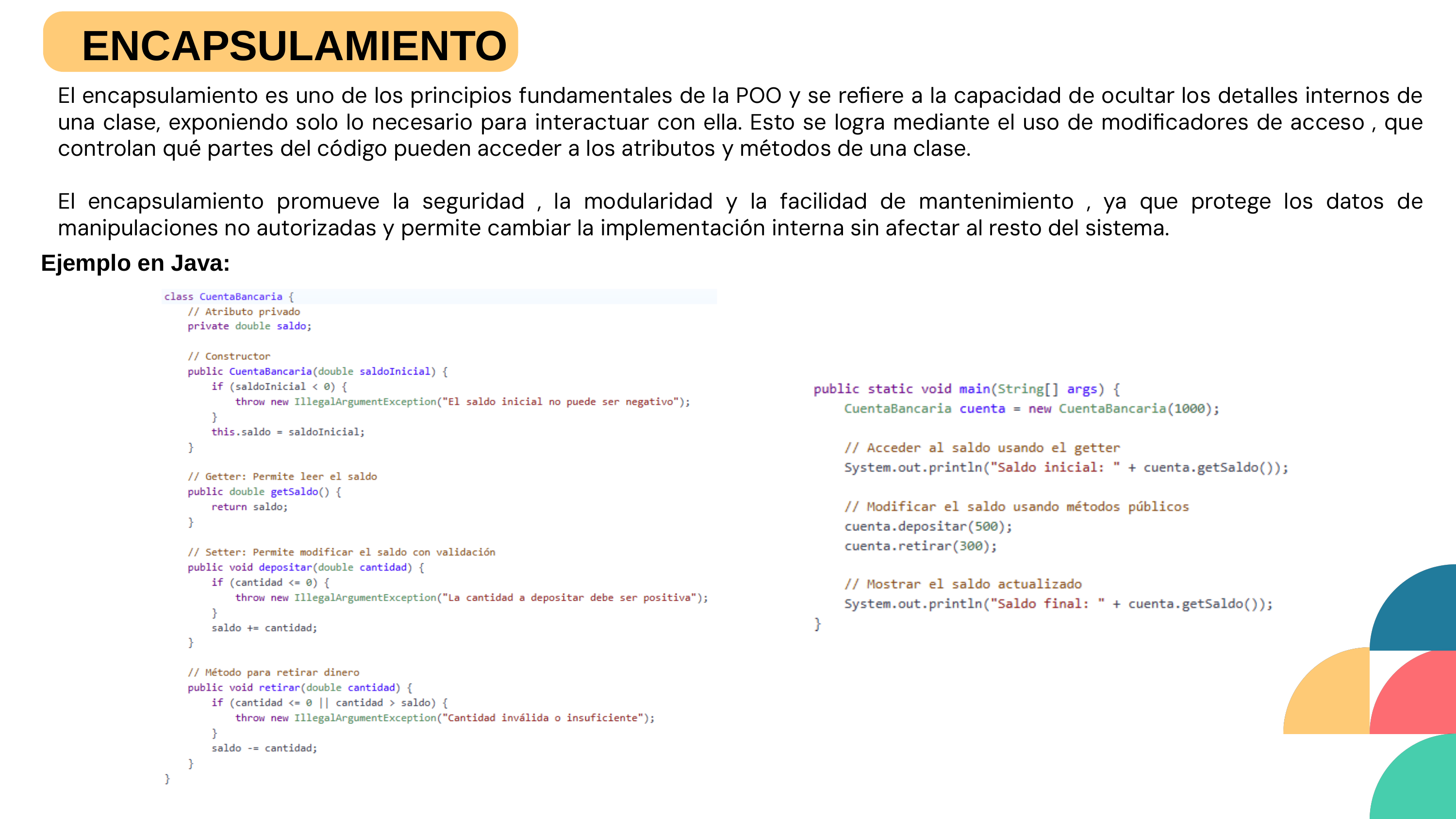

ENCAPSULAMIENTO
El encapsulamiento es uno de los principios fundamentales de la POO y se refiere a la capacidad de ocultar los detalles internos de una clase, exponiendo solo lo necesario para interactuar con ella. Esto se logra mediante el uso de modificadores de acceso , que controlan qué partes del código pueden acceder a los atributos y métodos de una clase.

El encapsulamiento promueve la seguridad , la modularidad y la facilidad de mantenimiento , ya que protege los datos de manipulaciones no autorizadas y permite cambiar la implementación interna sin afectar al resto del sistema.

Ejemplo en Java: